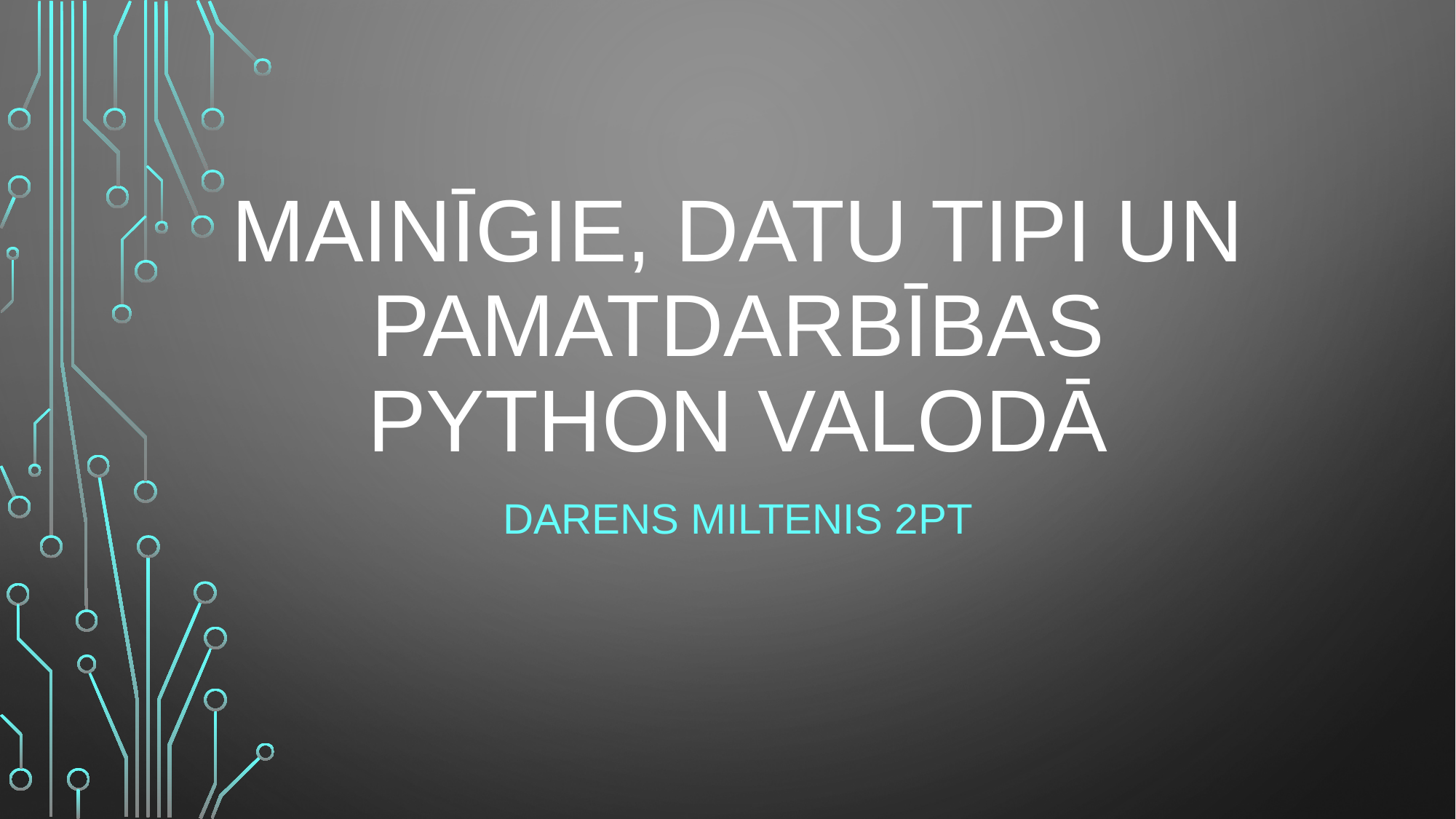

# Mainīgie, datu tipi un pamatdarbības Python valodā
Darens Miltenis 2PT